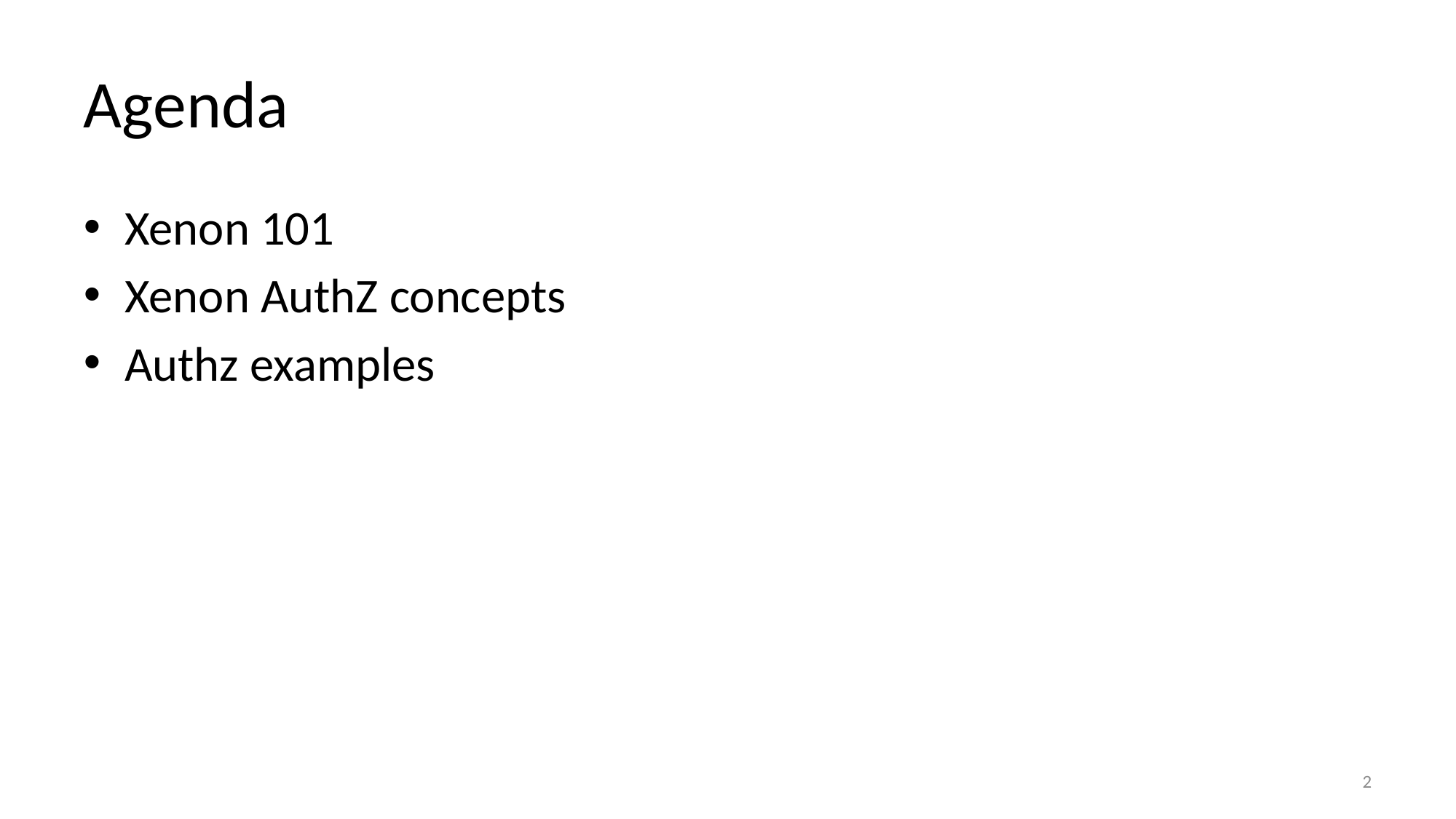

# Agenda
Xenon 101
Xenon AuthZ concepts
Authz examples

2